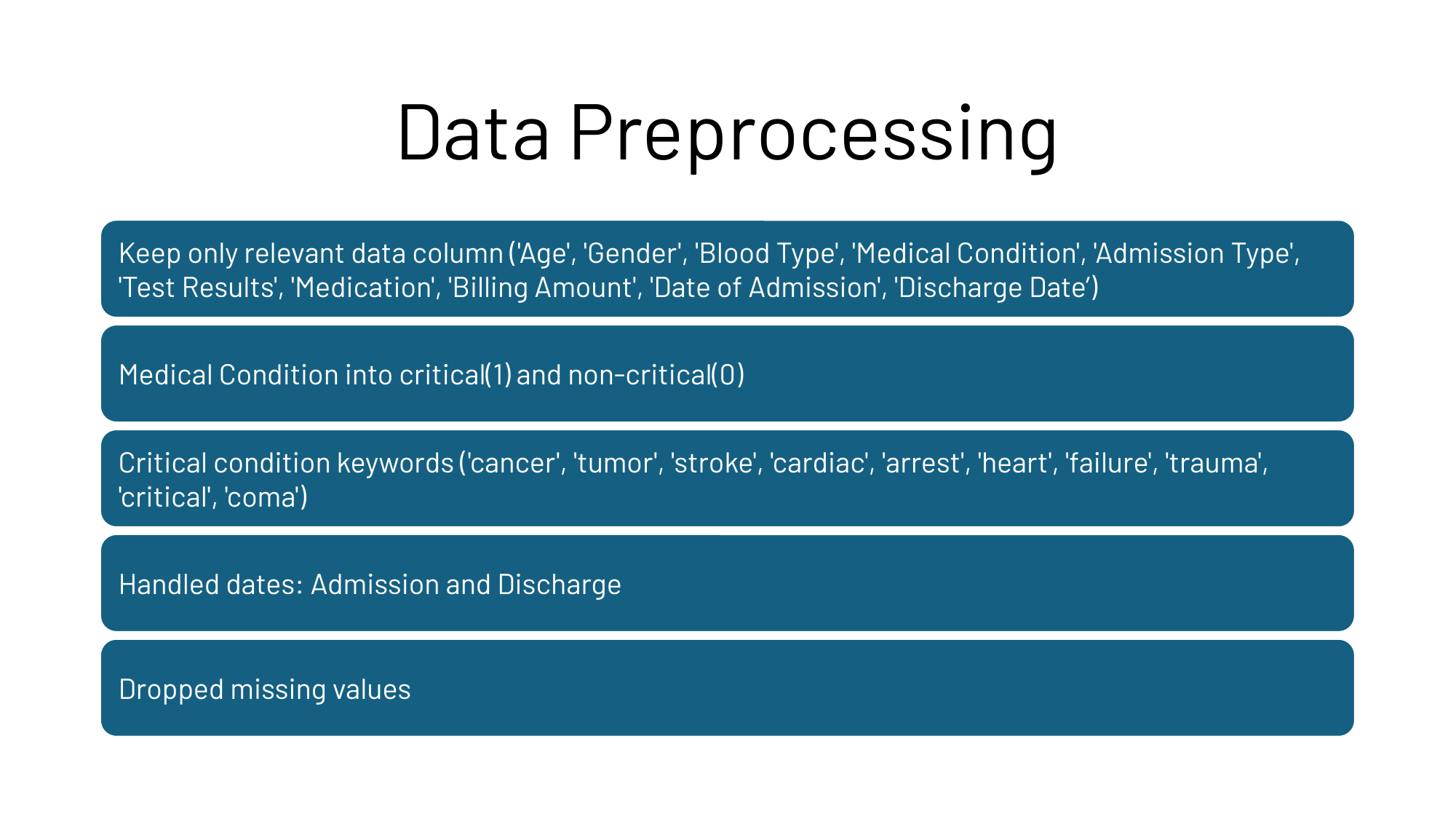

# Data Preprocessing
Keep only relevant data column ('Age', 'Gender', 'Blood Type', 'Medical Condition', 'Admission Type', 'Test Results', 'Medication', 'Billing Amount', 'Date of Admission', 'Discharge Date’)
Medical Condition into critical(1) and non-critical(0)
Critical condition keywords ('cancer', 'tumor', 'stroke', 'cardiac', 'arrest', 'heart', 'failure', 'trauma', 'critical', 'coma')
Handled dates: Admission and Discharge
Dropped missing values